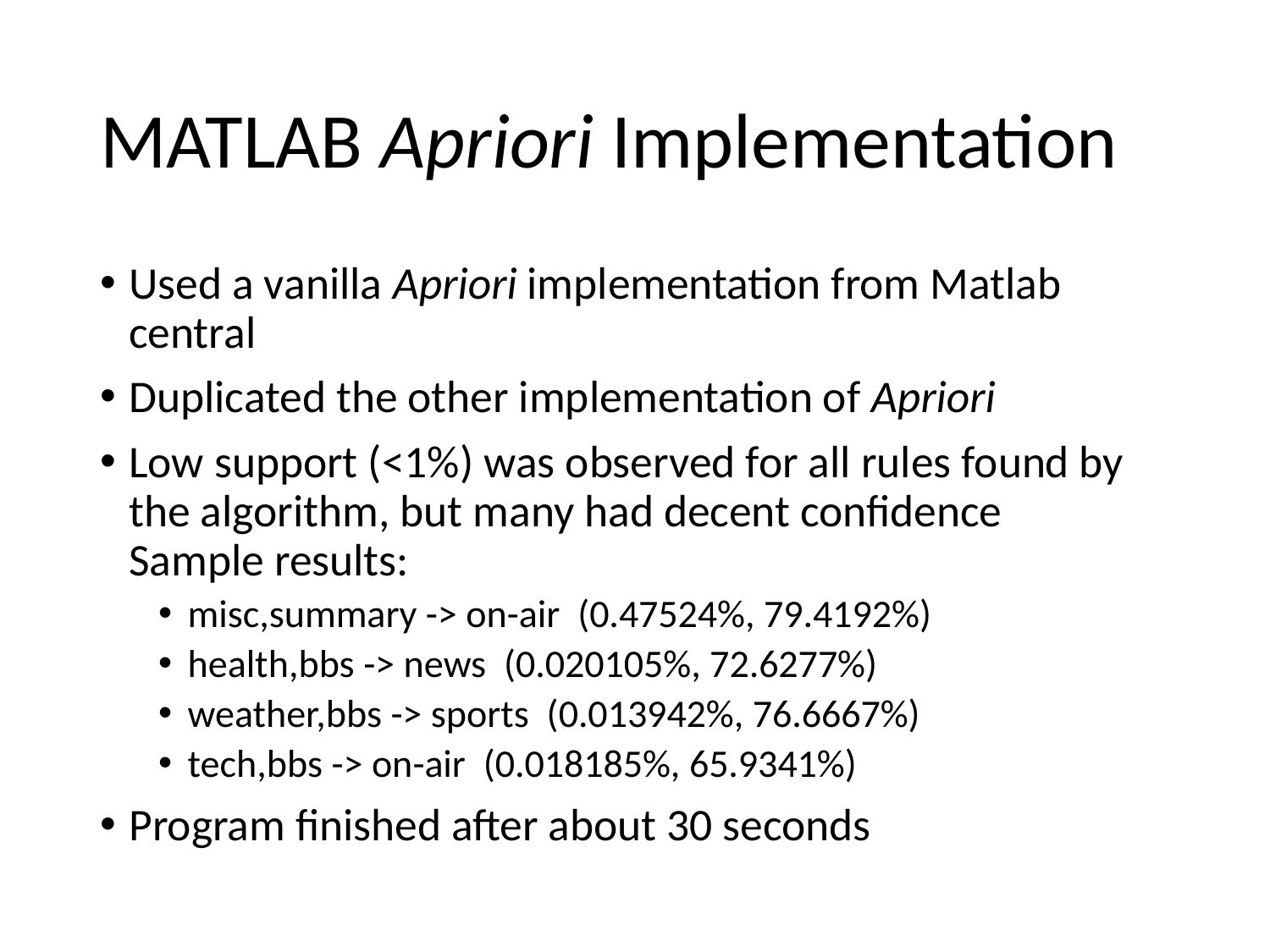

# MATLAB Apriori Implementation
Used a vanilla Apriori implementation from Matlab central
Duplicated the other implementation of Apriori
Low support (<1%) was observed for all rules found by the algorithm, but many had decent confidence
Sample results:
misc,summary -> on-air  (0.47524%, 79.4192%)
health,bbs -> news  (0.020105%, 72.6277%)
weather,bbs -> sports  (0.013942%, 76.6667%)
tech,bbs -> on-air  (0.018185%, 65.9341%)
Program finished after about 30 seconds